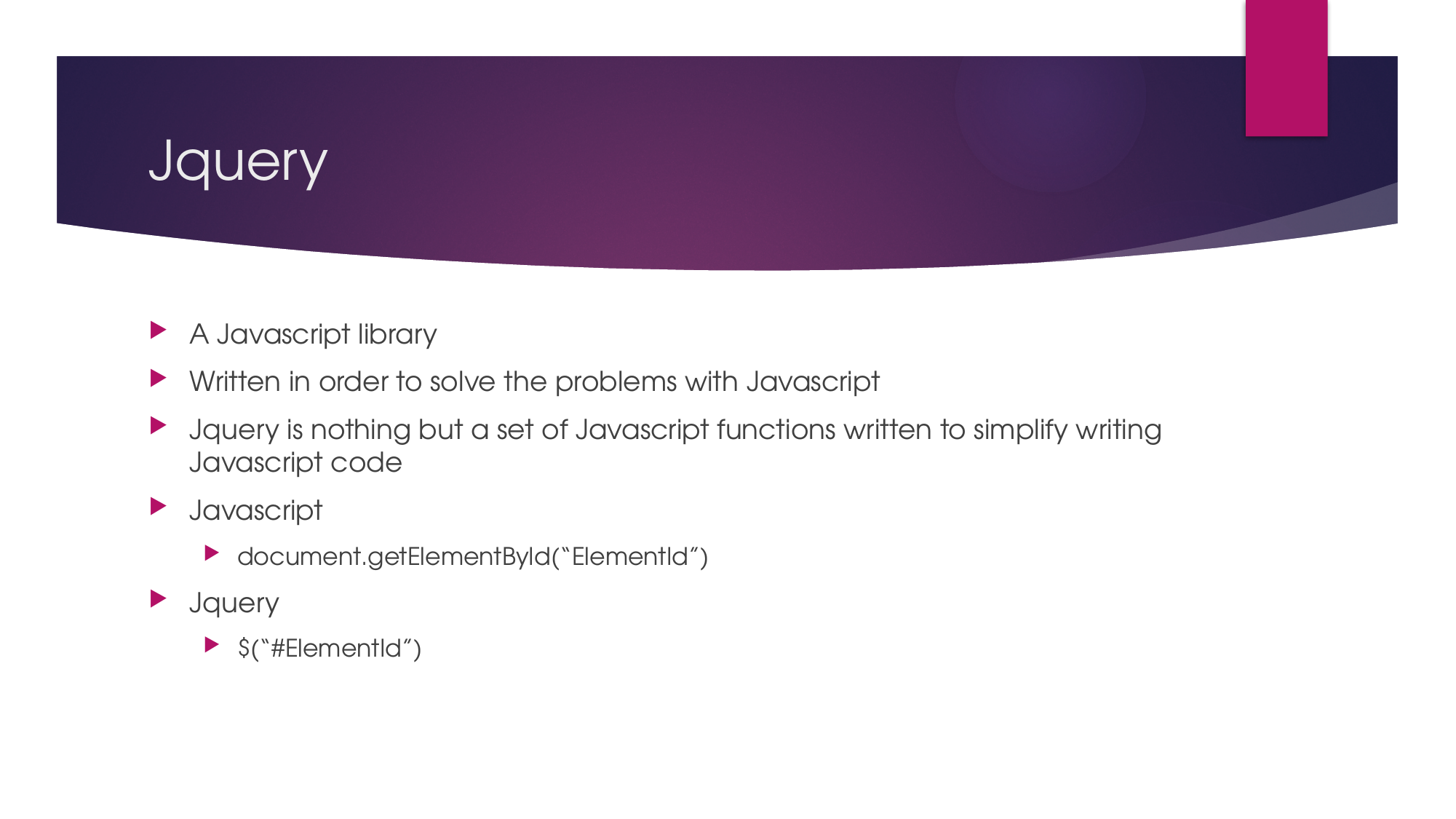

# Jquery
A Javascript library
Written in order to solve the problems with Javascript
Jquery is nothing but a set of Javascript functions written to simplify writing Javascript code
Javascript
document.getElementById(“ElementId”)
Jquery
$(“#ElementId”)